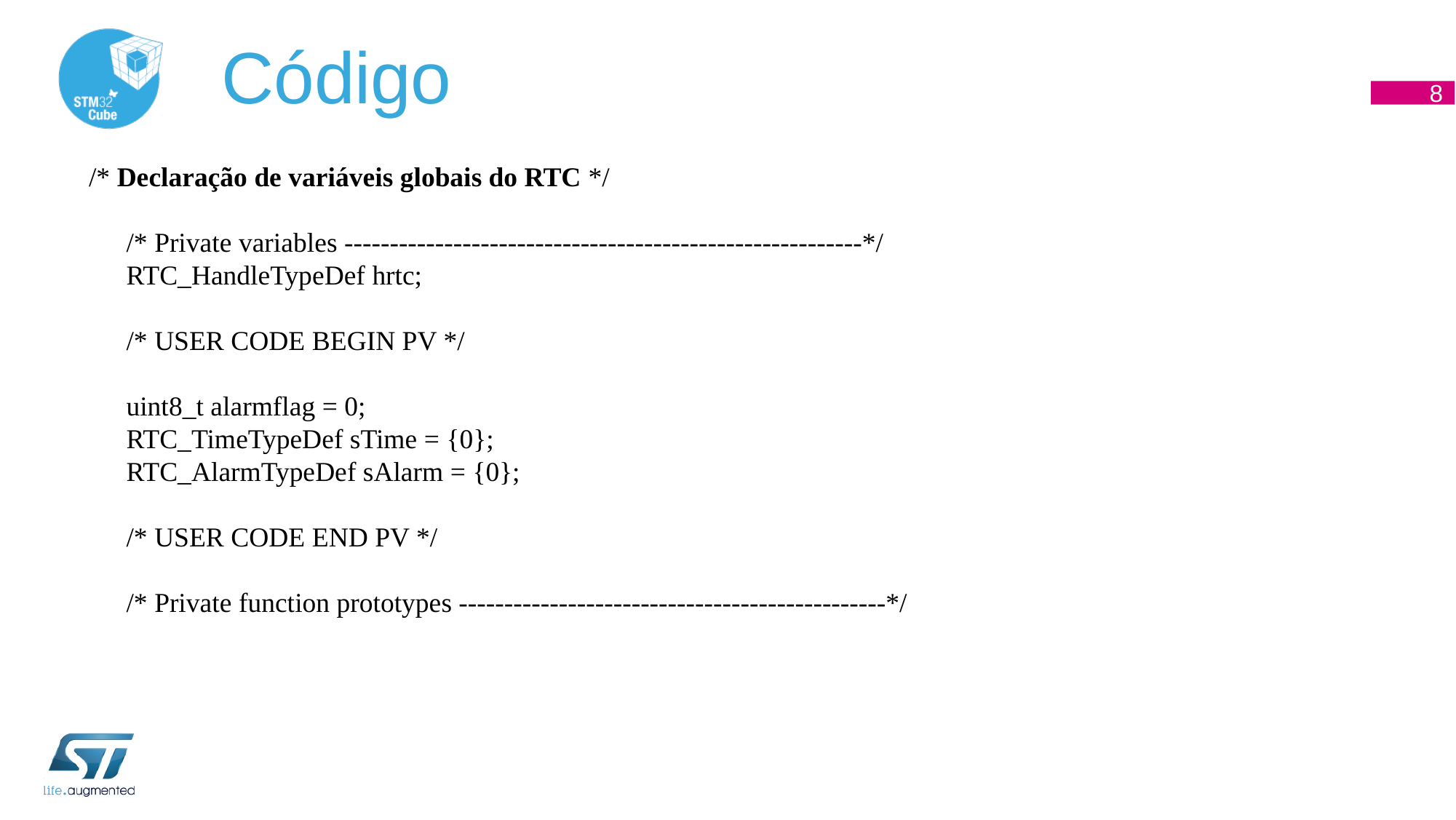

Código
8

 /* Declaração de variáveis globais do RTC */

/* Private variables ---------------------------------------------------------*/
RTC_HandleTypeDef hrtc;

/* USER CODE BEGIN PV */

uint8_t alarmflag = 0;
RTC_TimeTypeDef sTime = {0};
RTC_AlarmTypeDef sAlarm = {0};

/* USER CODE END PV */

/* Private function prototypes -----------------------------------------------*/